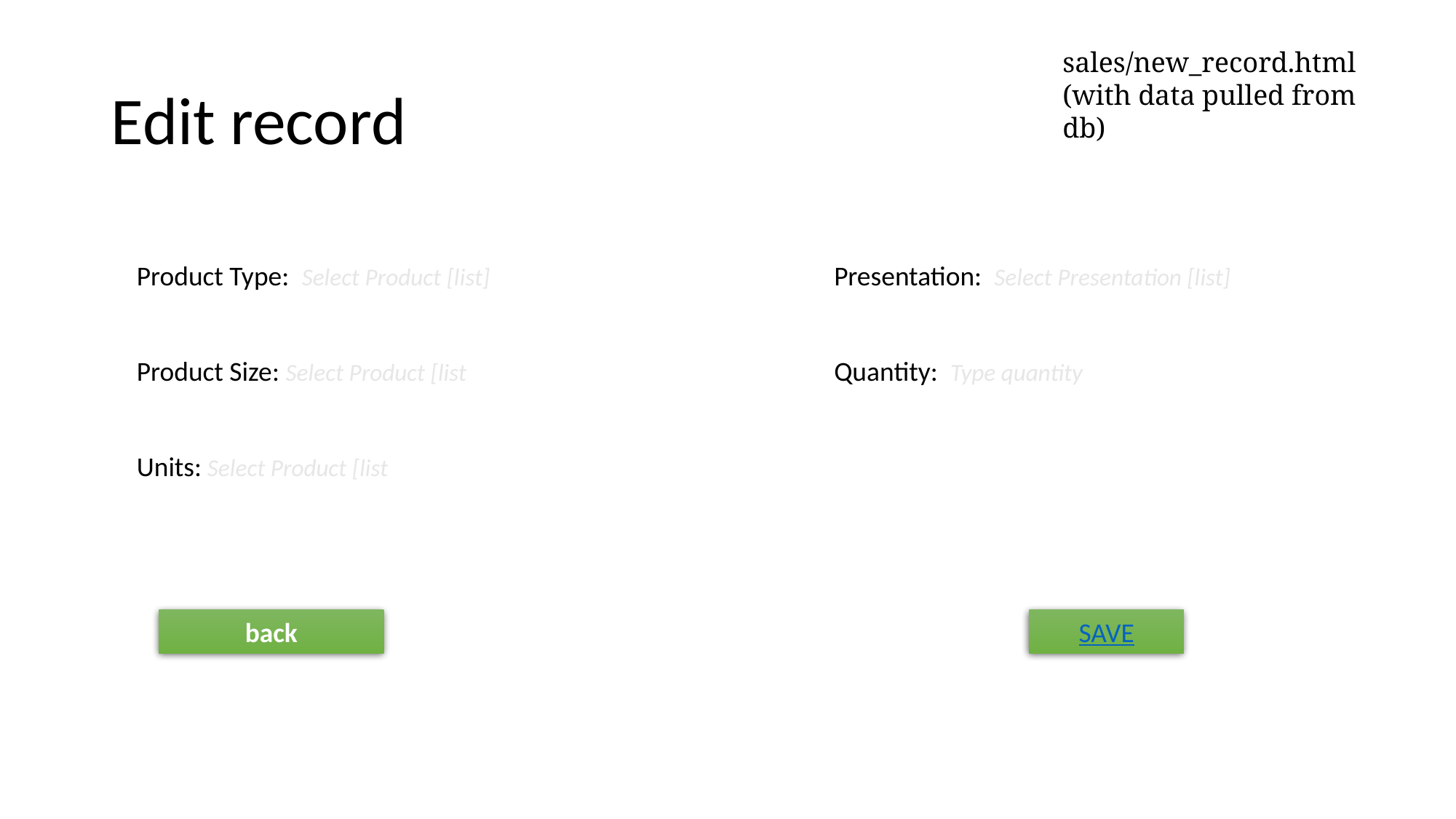

sales/new_record.html
(with data pulled from db)
# Edit record
Product Type:  Select Product [list]
Presentation:  Select Presentation [list]
Product Size: Select Product [list
Quantity:  Type quantity
Units: Select Product [list
back
SAVE